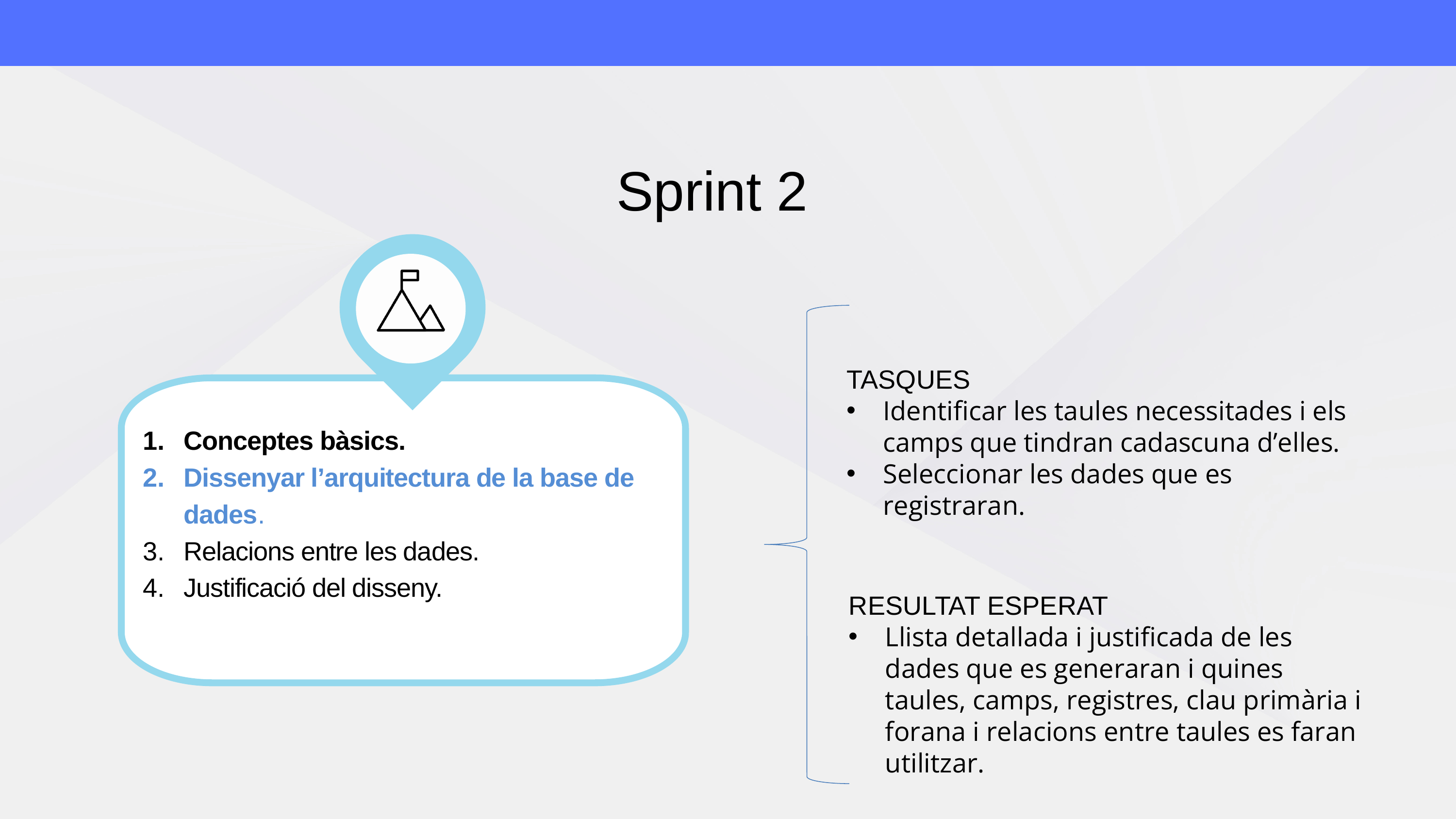

Sprint 2

TASQUES
Identificar les taules necessitades i els camps que tindran cadascuna d’elles.
Seleccionar les dades que es registraran.

Conceptes bàsics.
Dissenyar l’arquitectura de la base de dades.
Relacions entre les dades.
Justificació del disseny.
RESULTAT ESPERAT
Llista detallada i justificada de les dades que es generaran i quines taules, camps, registres, clau primària i forana i relacions entre taules es faran utilitzar.